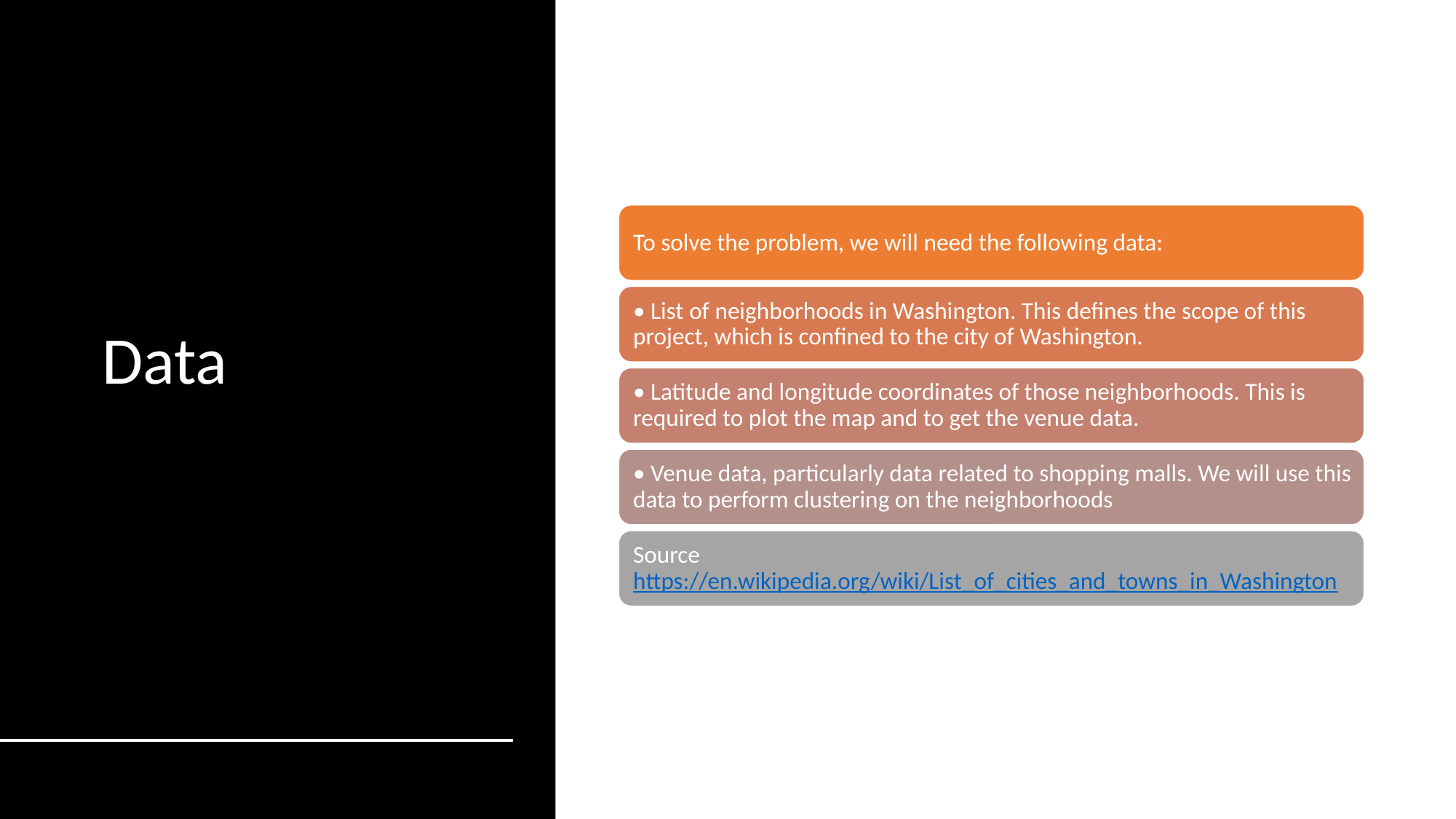

# Data
To solve the problem, we will need the following data:
• List of neighborhoods in Washington. This defines the scope of this project, which is confined to the city of Washington.
• Latitude and longitude coordinates of those neighborhoods. This is required to plot the map and to get the venue data.
• Venue data, particularly data related to shopping malls. We will use this data to perform clustering on the neighborhoods
Source  https://en.wikipedia.org/wiki/List_of_cities_and_towns_in_Washington